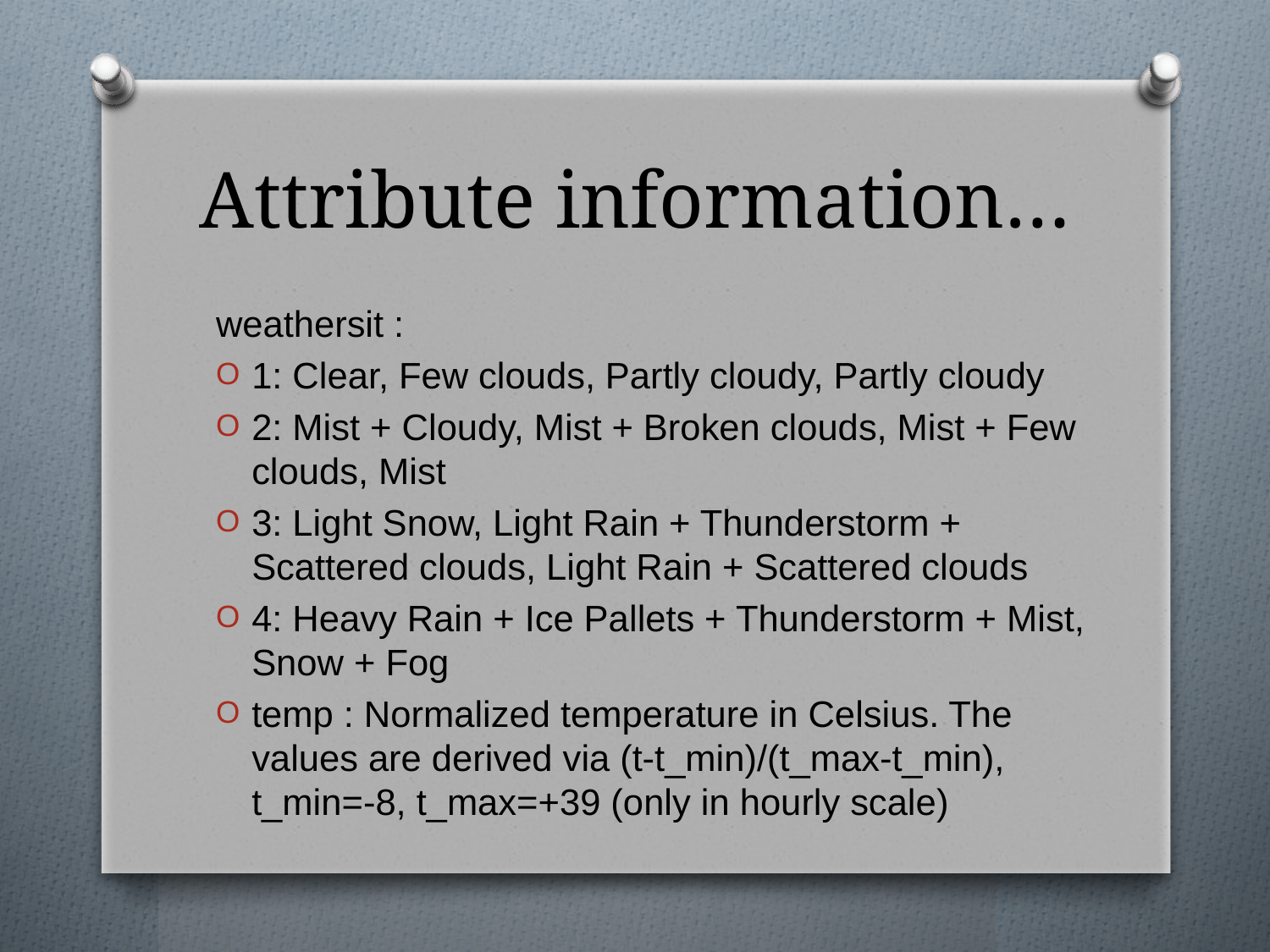

# Attribute information…
weathersit :
1: Clear, Few clouds, Partly cloudy, Partly cloudy
2: Mist + Cloudy, Mist + Broken clouds, Mist + Few clouds, Mist
3: Light Snow, Light Rain + Thunderstorm + Scattered clouds, Light Rain + Scattered clouds
4: Heavy Rain + Ice Pallets + Thunderstorm + Mist, Snow + Fog
temp : Normalized temperature in Celsius. The values are derived via (t-t_min)/(t_max-t_min), t_min=-8, t_max=+39 (only in hourly scale)